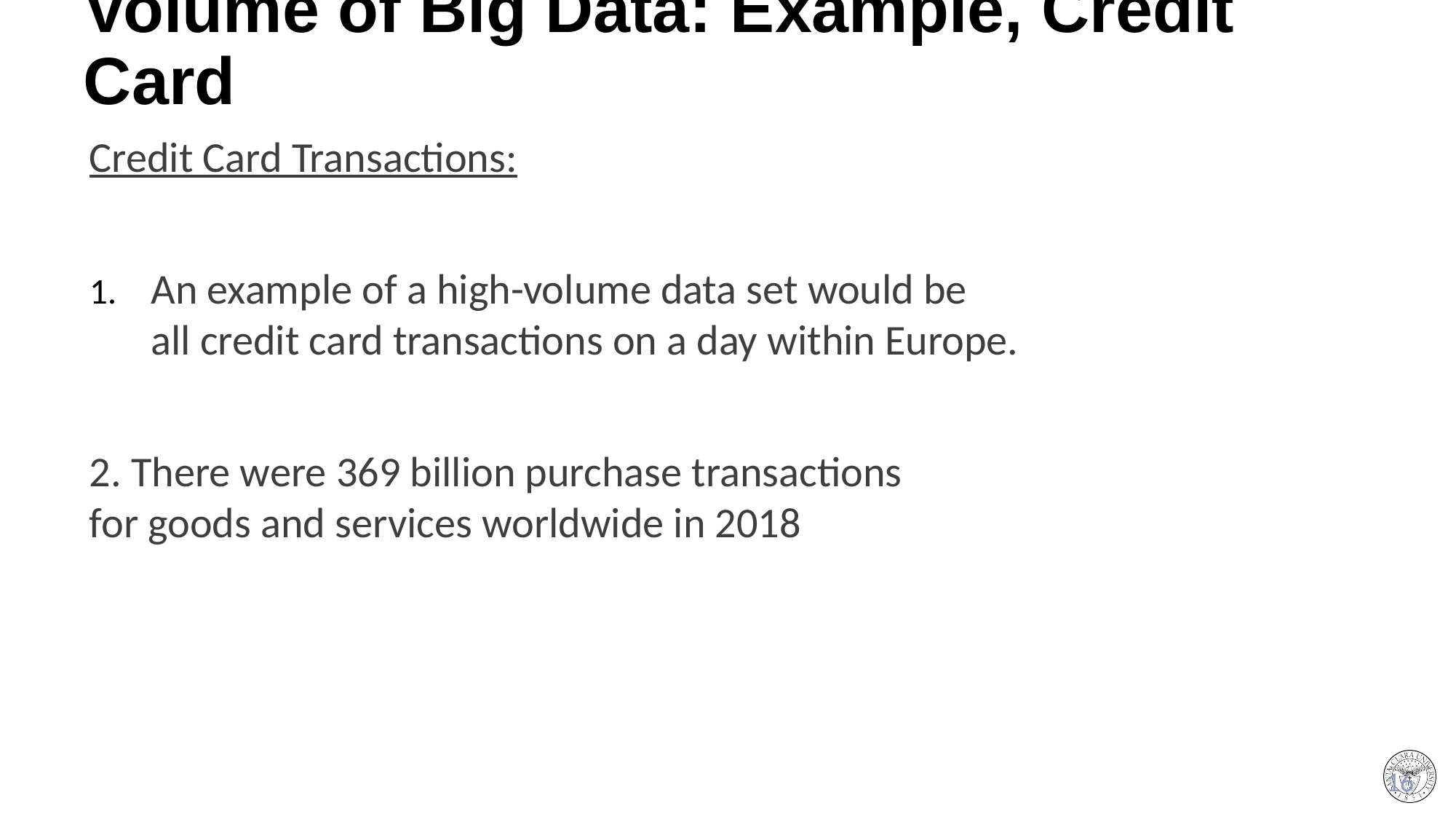

# Volume of Big Data: Example, Credit Card
Credit Card Transactions:

An example of a high-volume data set would be                                          all credit card transactions on a day within Europe.

2. There were 369 billion purchase transactions                                             for goods and services worldwide in 2018

16